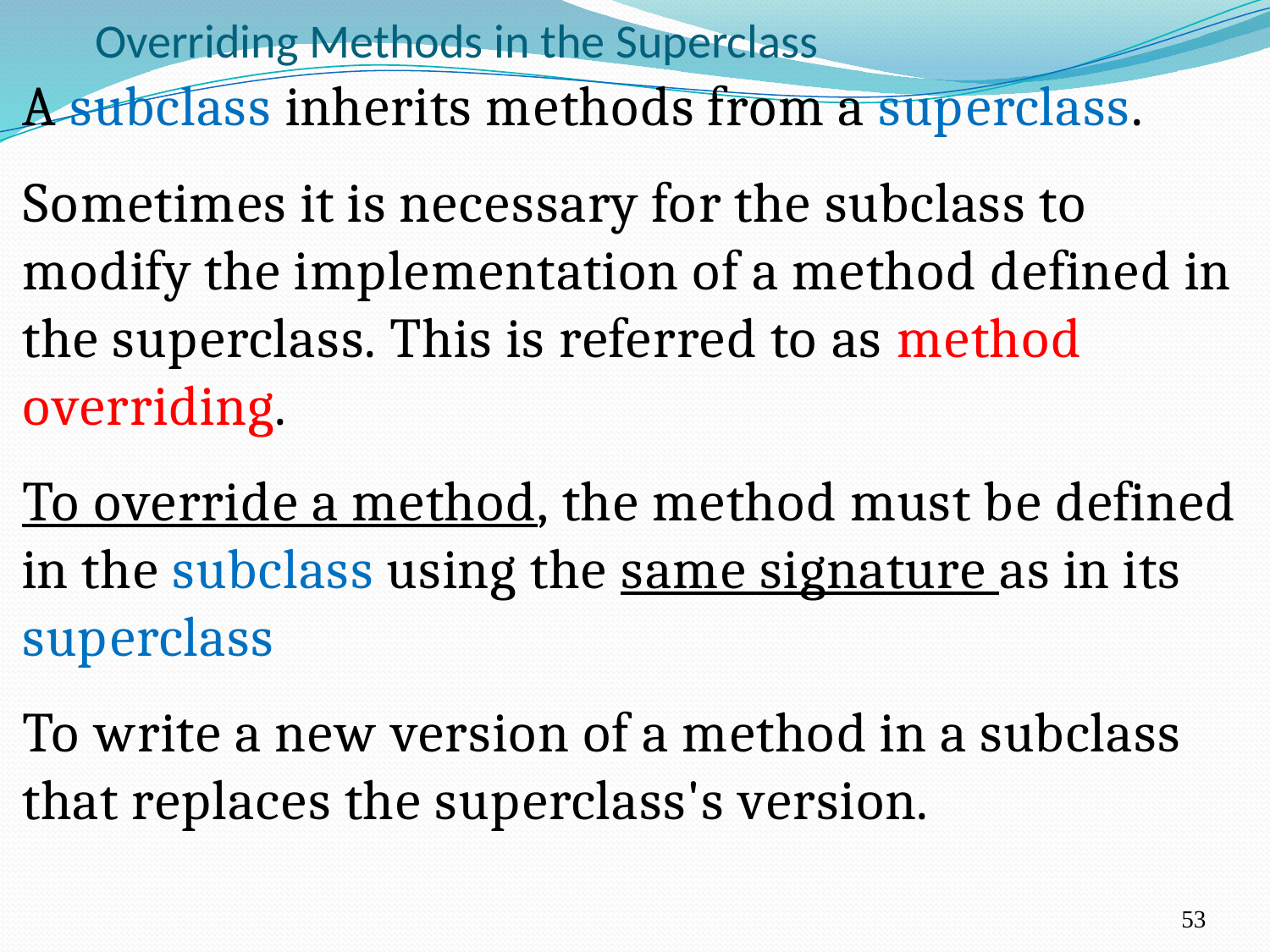

# Overriding Methods in the Superclass
A subclass inherits methods from a superclass.
Sometimes it is necessary for the subclass to modify the implementation of a method defined in the superclass. This is referred to as method overriding.
To override a method, the method must be defined in the subclass using the same signature as in its superclass
To write a new version of a method in a subclass that replaces the superclass's version.

53